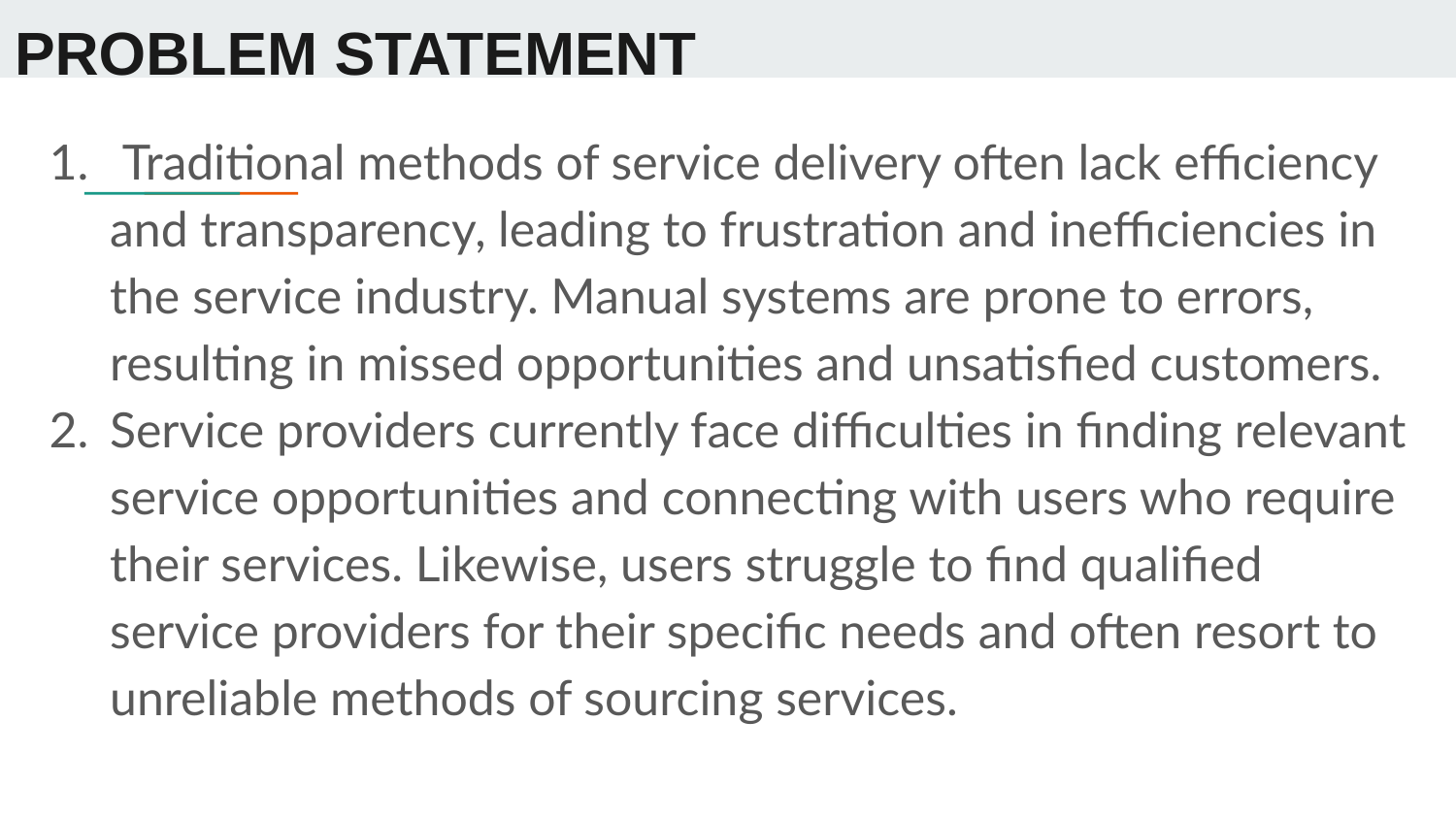

# PROBLEM STATEMENT
 Traditional methods of service delivery often lack efficiency and transparency, leading to frustration and inefficiencies in the service industry. Manual systems are prone to errors, resulting in missed opportunities and unsatisfied customers.
Service providers currently face difficulties in finding relevant service opportunities and connecting with users who require their services. Likewise, users struggle to find qualified service providers for their specific needs and often resort to unreliable methods of sourcing services.